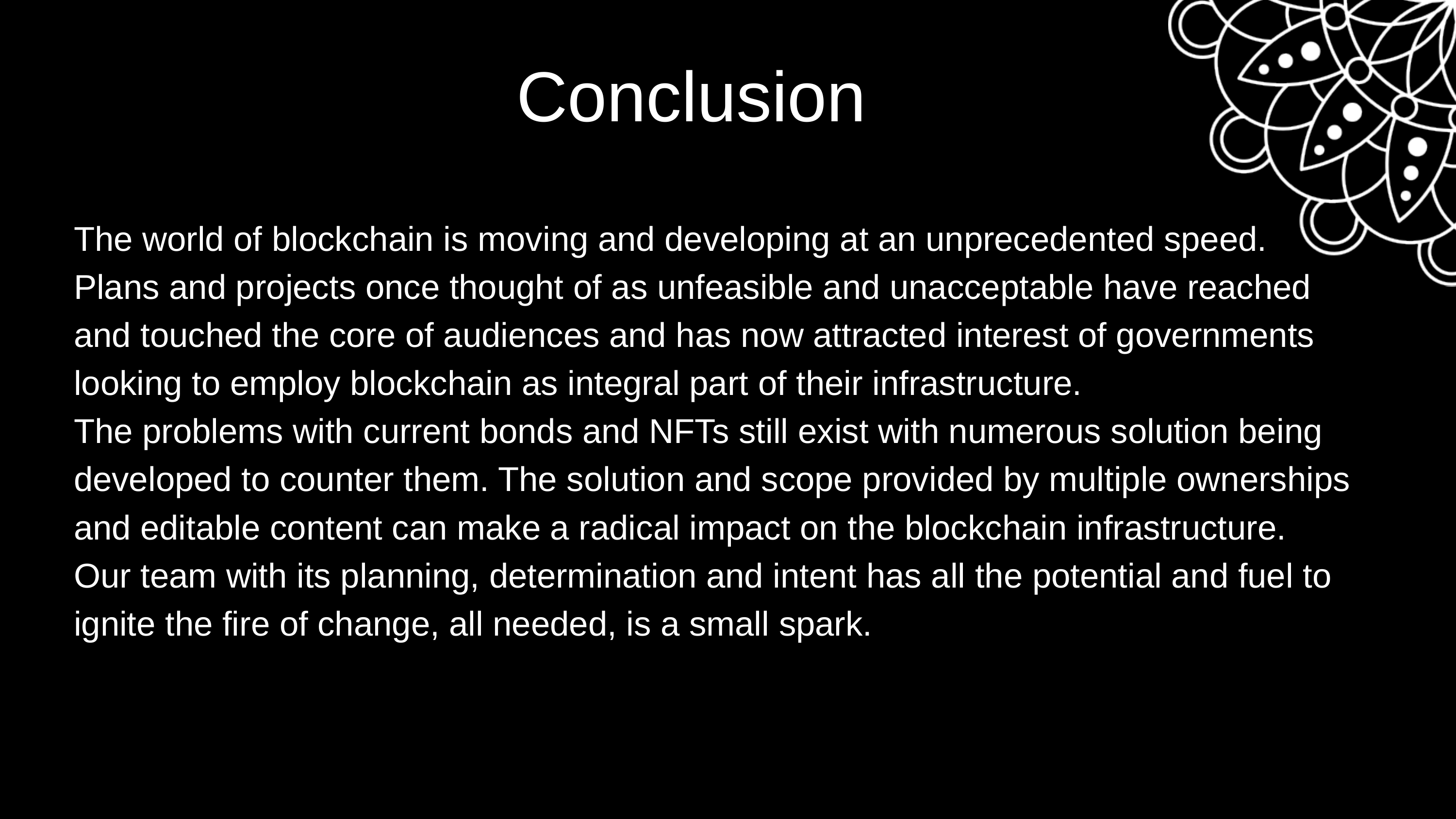

Conclusion
The world of blockchain is moving and developing at an unprecedented speed. Plans and projects once thought of as unfeasible and unacceptable have reached and touched the core of audiences and has now attracted interest of governments looking to employ blockchain as integral part of their infrastructure.
The problems with current bonds and NFTs still exist with numerous solution being developed to counter them. The solution and scope provided by multiple ownerships and editable content can make a radical impact on the blockchain infrastructure.
Our team with its planning, determination and intent has all the potential and fuel to ignite the fire of change, all needed, is a small spark.